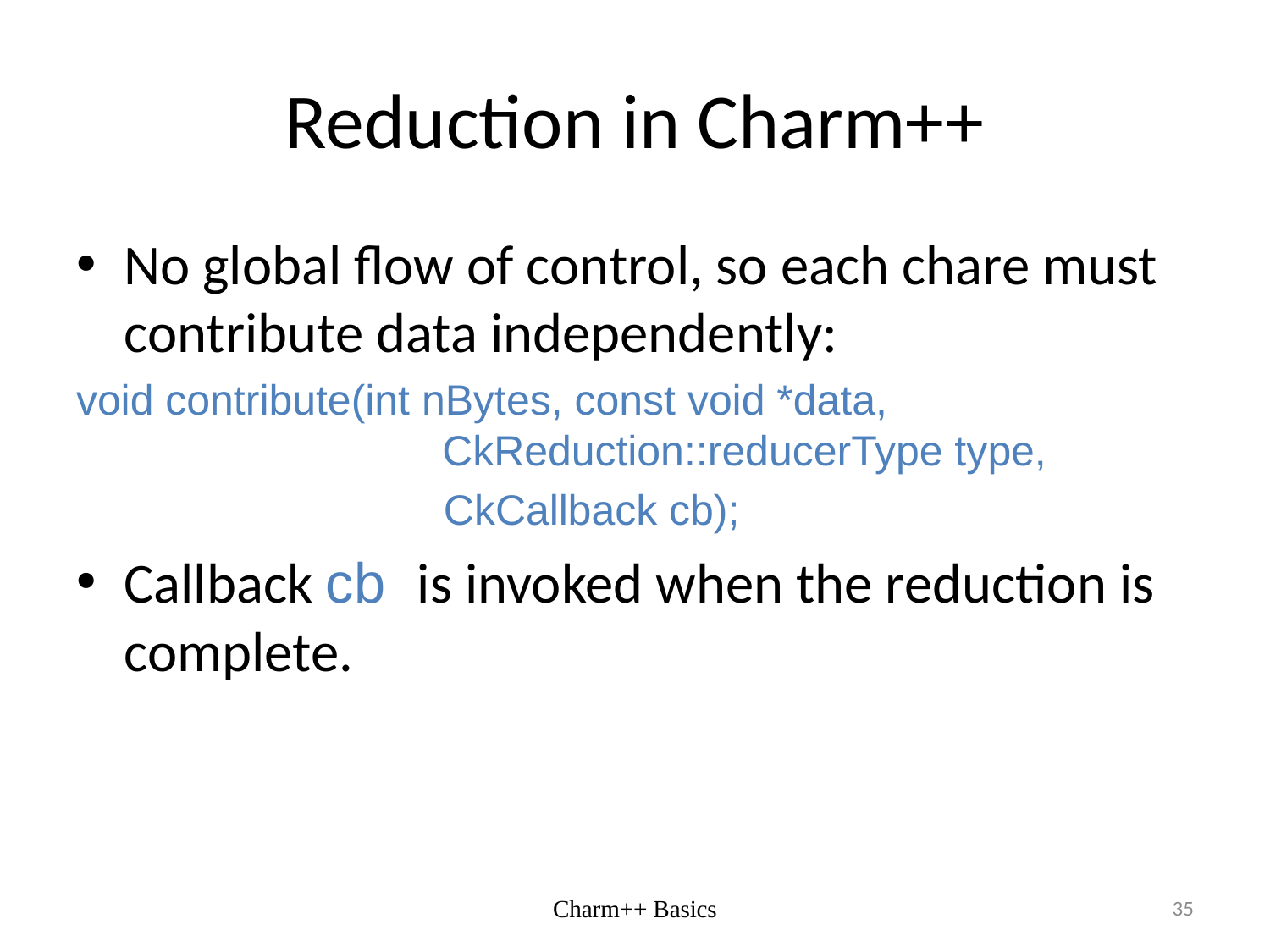

# Reduction in Charm++
No global flow of control, so each chare must contribute data independently:
void contribute(int nBytes, const void *data,
                               CkReduction::reducerType type,
                               CkCallback cb);
Callback cb is invoked when the reduction is complete.

Charm++ Basics
35